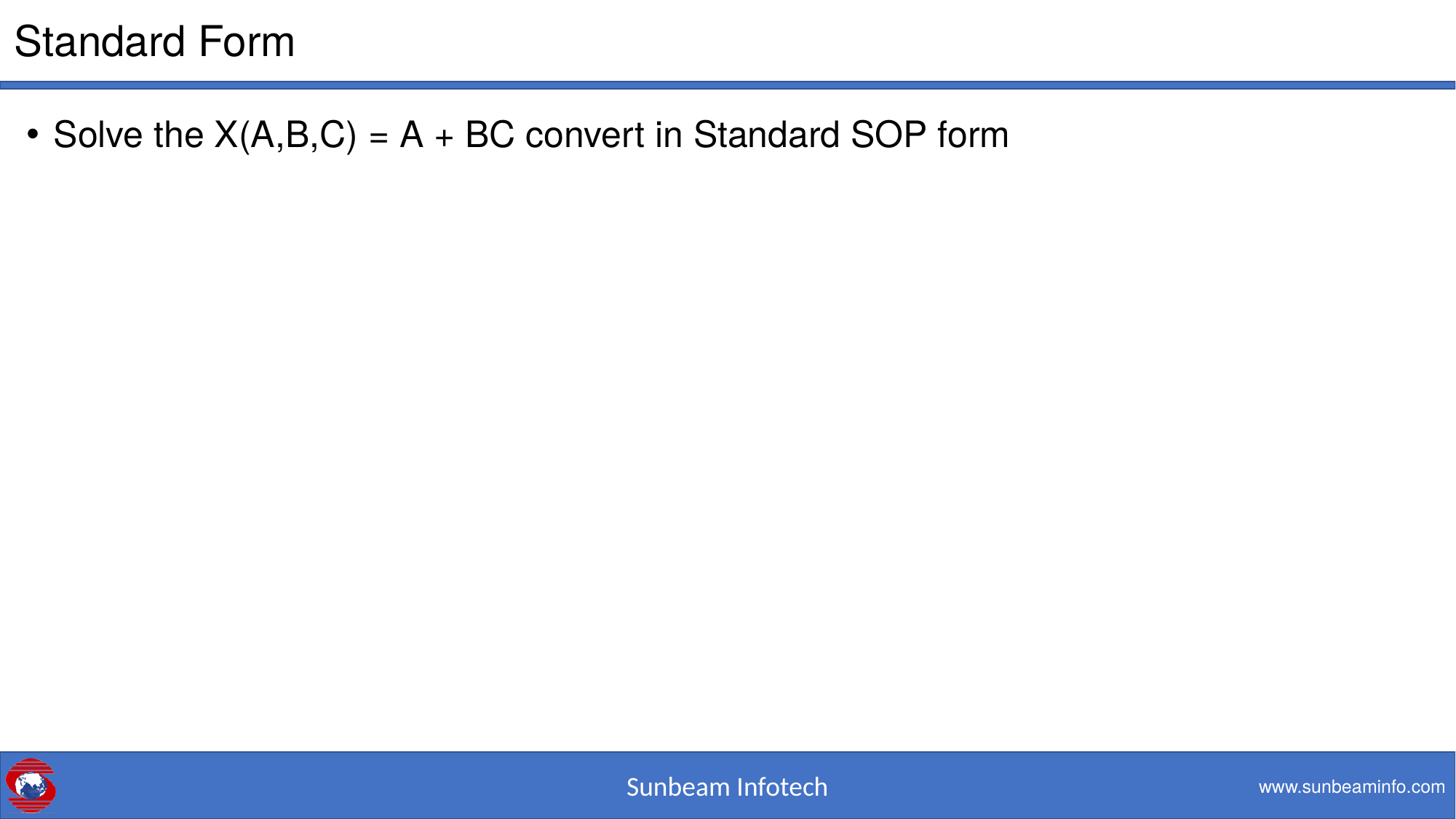

# Standard Form
Solve the X(A,B,C) = A + BC convert in Standard SOP form